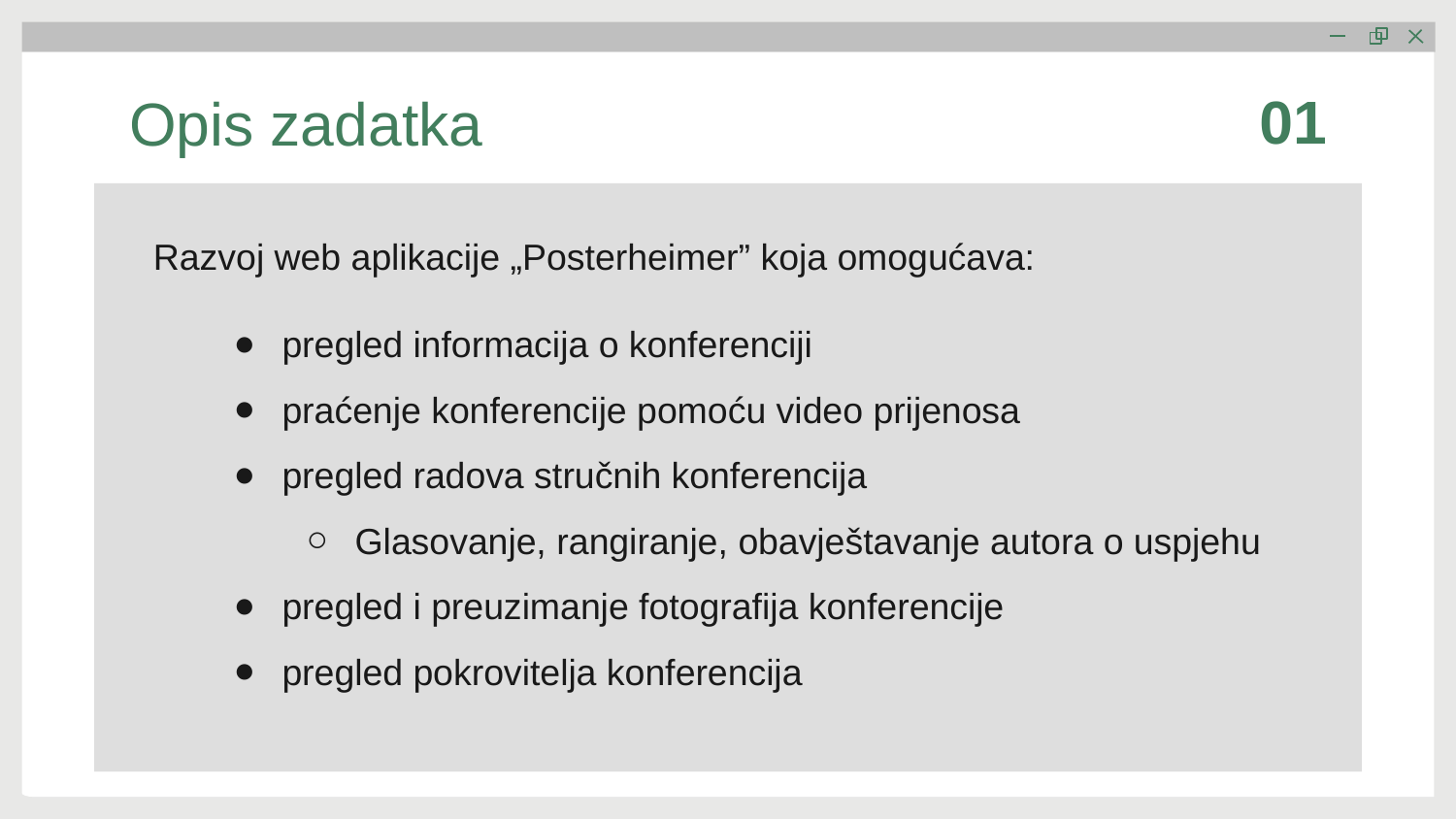

# Opis zadatka
01

Razvoj web aplikacije „Posterheimer” koja omogućava:

pregled informacija o konferenciji
praćenje konferencije pomoću video prijenosa
pregled radova stručnih konferencija
Glasovanje, rangiranje, obavještavanje autora o uspjehu
pregled i preuzimanje fotografija konferencije
pregled pokrovitelja konferencija